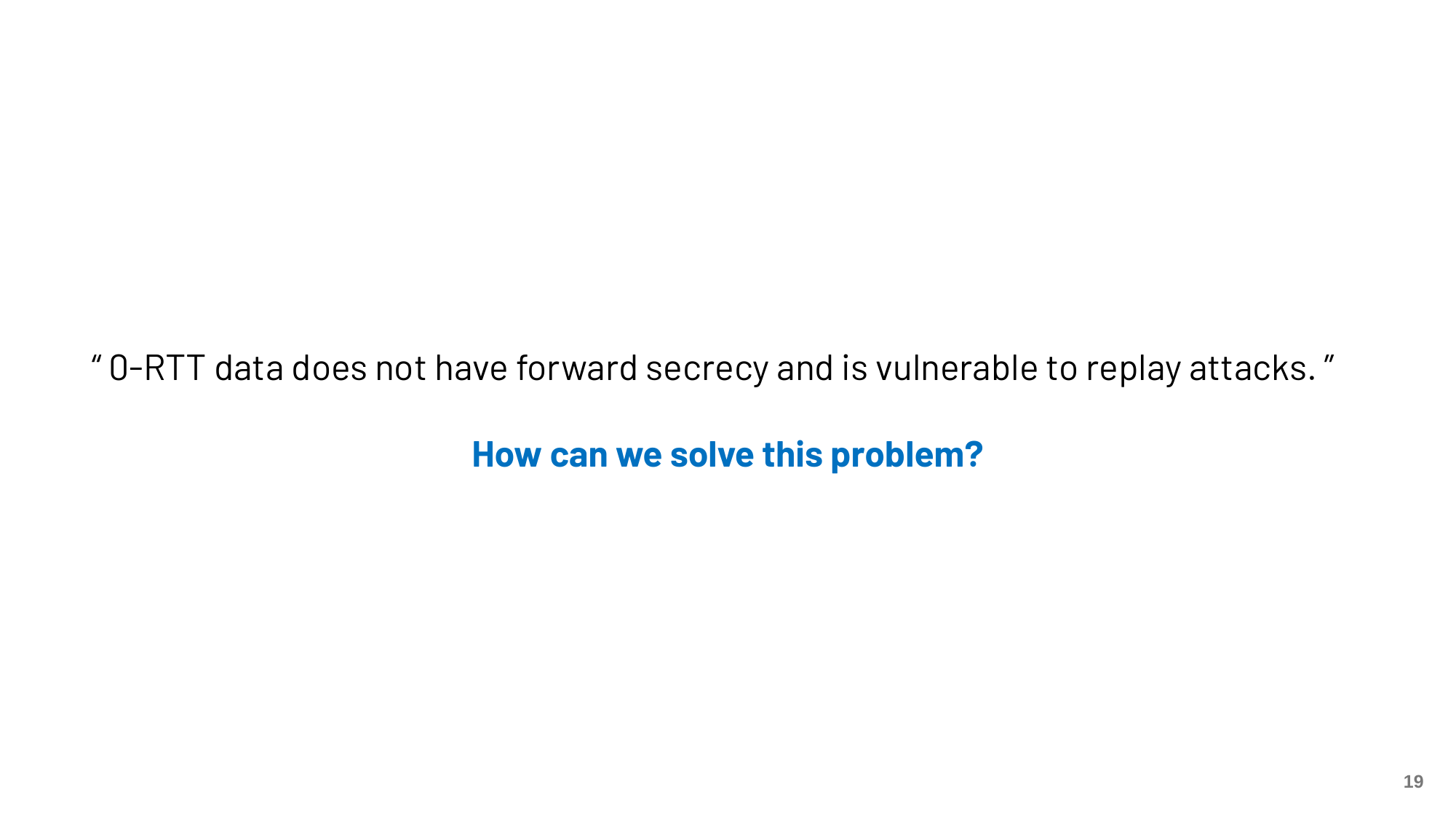

“ 0-RTT data does not have forward secrecy and is vulnerable to replay attacks. ”
How can we solve this problem?
19